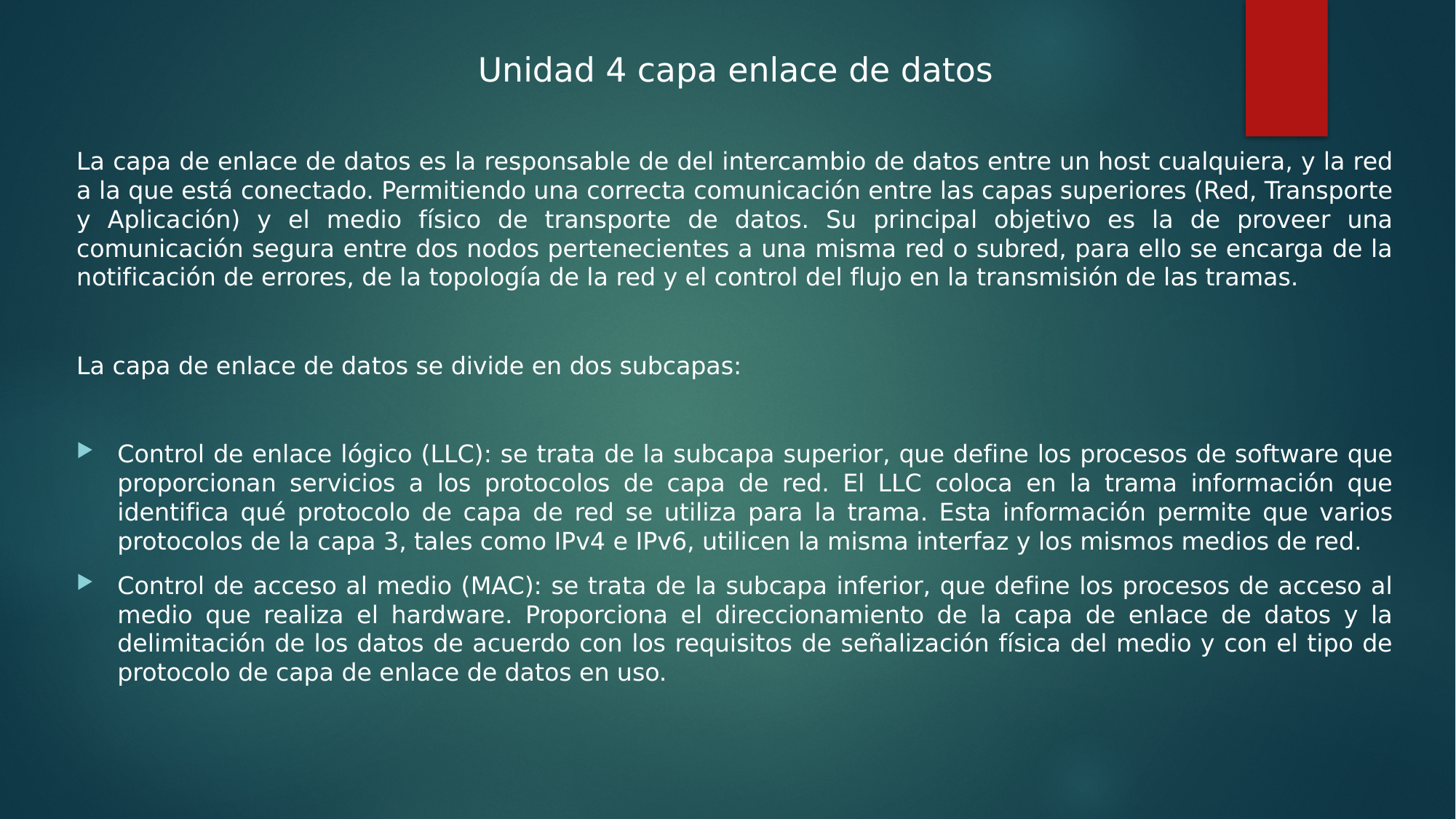

Unidad 4 capa enlace de datos

La capa de enlace de datos es la responsable de del intercambio de datos entre un host cualquiera, y la red a la que está conectado. Permitiendo una correcta comunicación entre las capas superiores (Red, Transporte y Aplicación) y el medio físico de transporte de datos. Su principal objetivo es la de proveer una comunicación segura entre dos nodos pertenecientes a una misma red o subred, para ello se encarga de la notificación de errores, de la topología de la red y el control del flujo en la transmisión de las tramas.

La capa de enlace de datos se divide en dos subcapas:

Control de enlace lógico (LLC): se trata de la subcapa superior, que define los procesos de software que proporcionan servicios a los protocolos de capa de red. El LLC coloca en la trama información que identifica qué protocolo de capa de red se utiliza para la trama. Esta información permite que varios protocolos de la capa 3, tales como IPv4 e IPv6, utilicen la misma interfaz y los mismos medios de red.
Control de acceso al medio (MAC): se trata de la subcapa inferior, que define los procesos de acceso al medio que realiza el hardware. Proporciona el direccionamiento de la capa de enlace de datos y la delimitación de los datos de acuerdo con los requisitos de señalización física del medio y con el tipo de protocolo de capa de enlace de datos en uso.